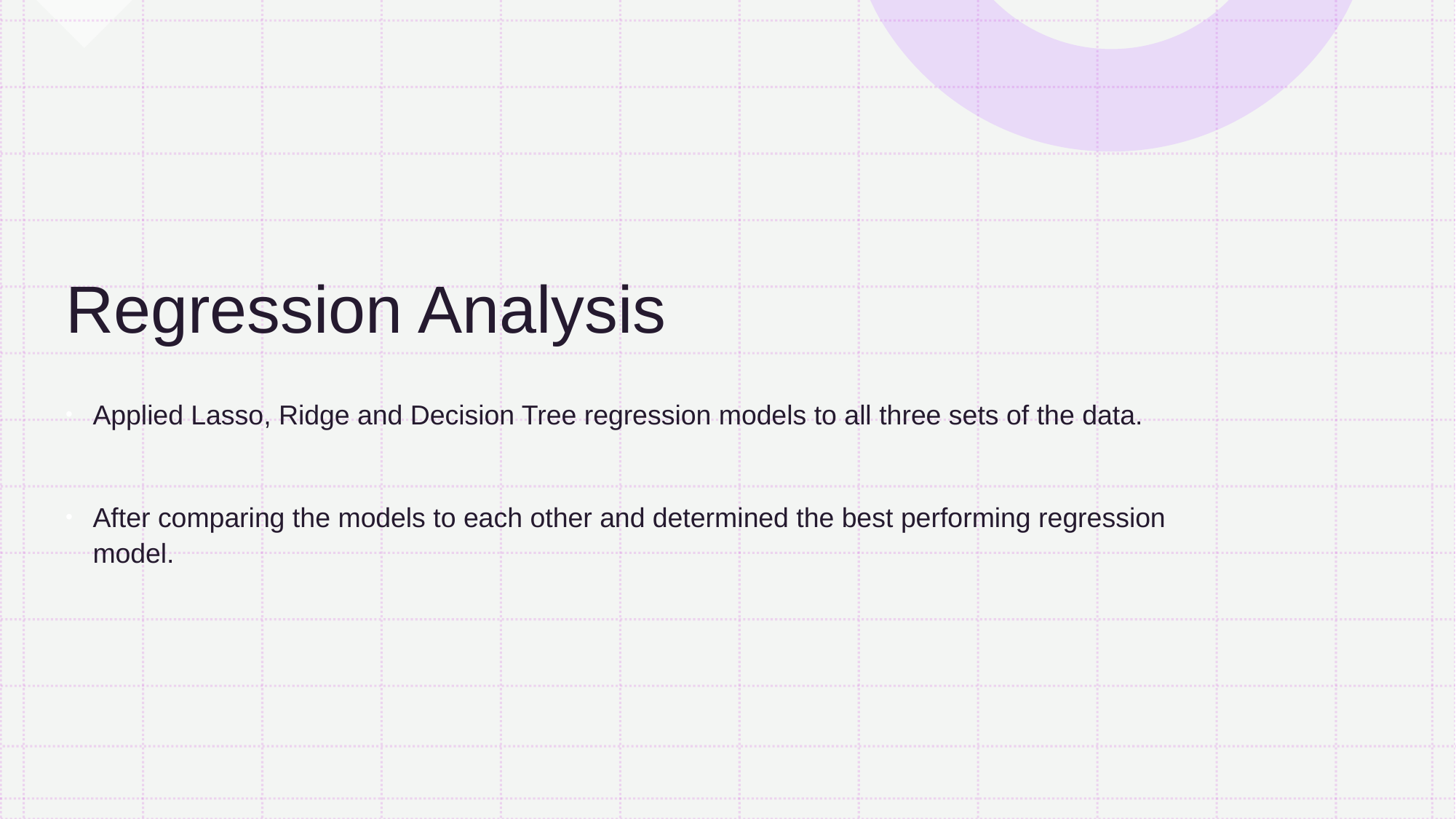

# Regression Analysis
Applied Lasso, Ridge and Decision Tree regression models to all three sets of the data.

After comparing the models to each other and determined the best performing regression model.